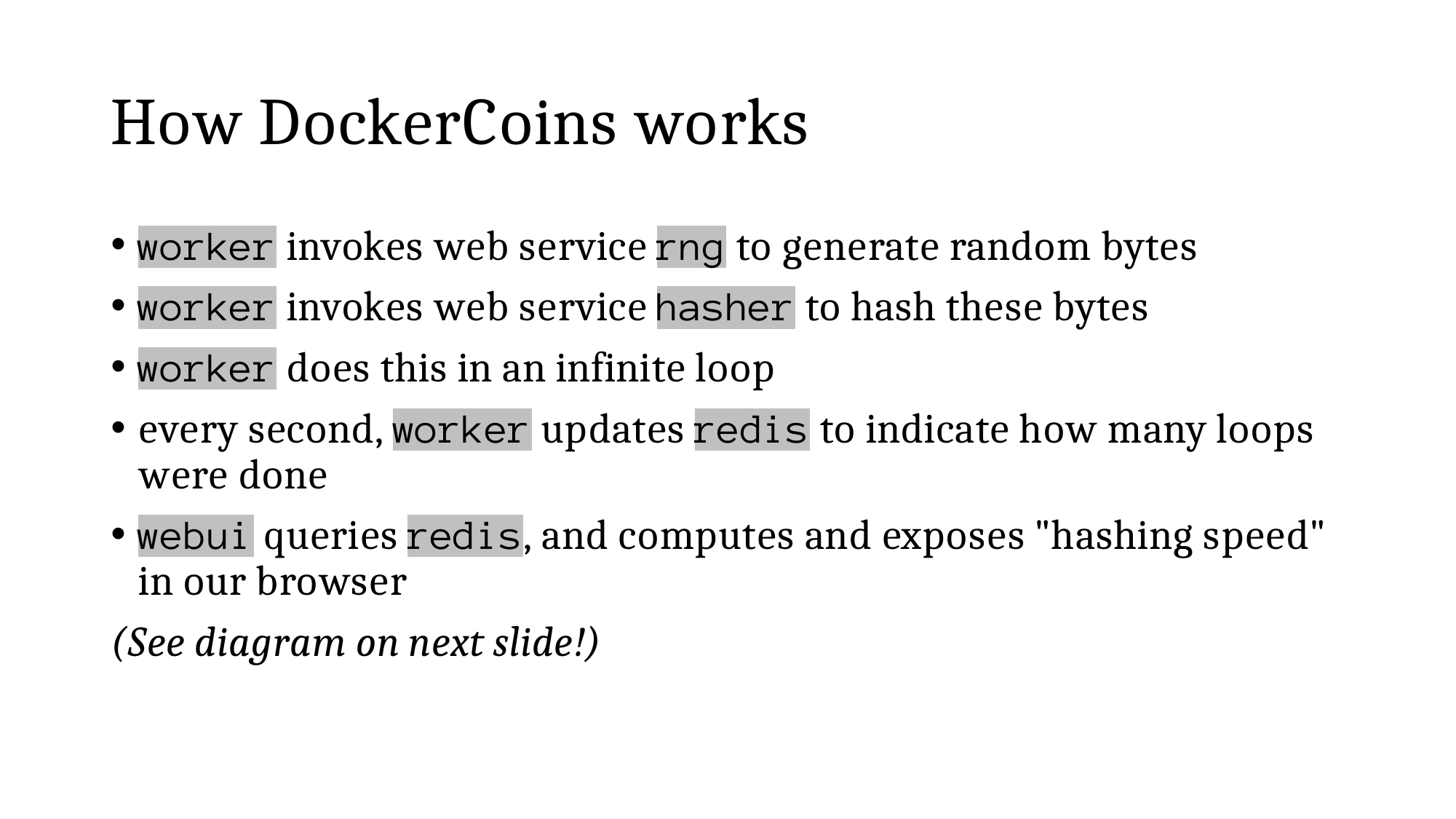

# How DockerCoins works
worker invokes web service rng to generate random bytes
worker invokes web service hasher to hash these bytes
worker does this in an infinite loop
every second, worker updates redis to indicate how many loops were done
webui queries redis, and computes and exposes "hashing speed" in our browser
(See diagram on next slide!)